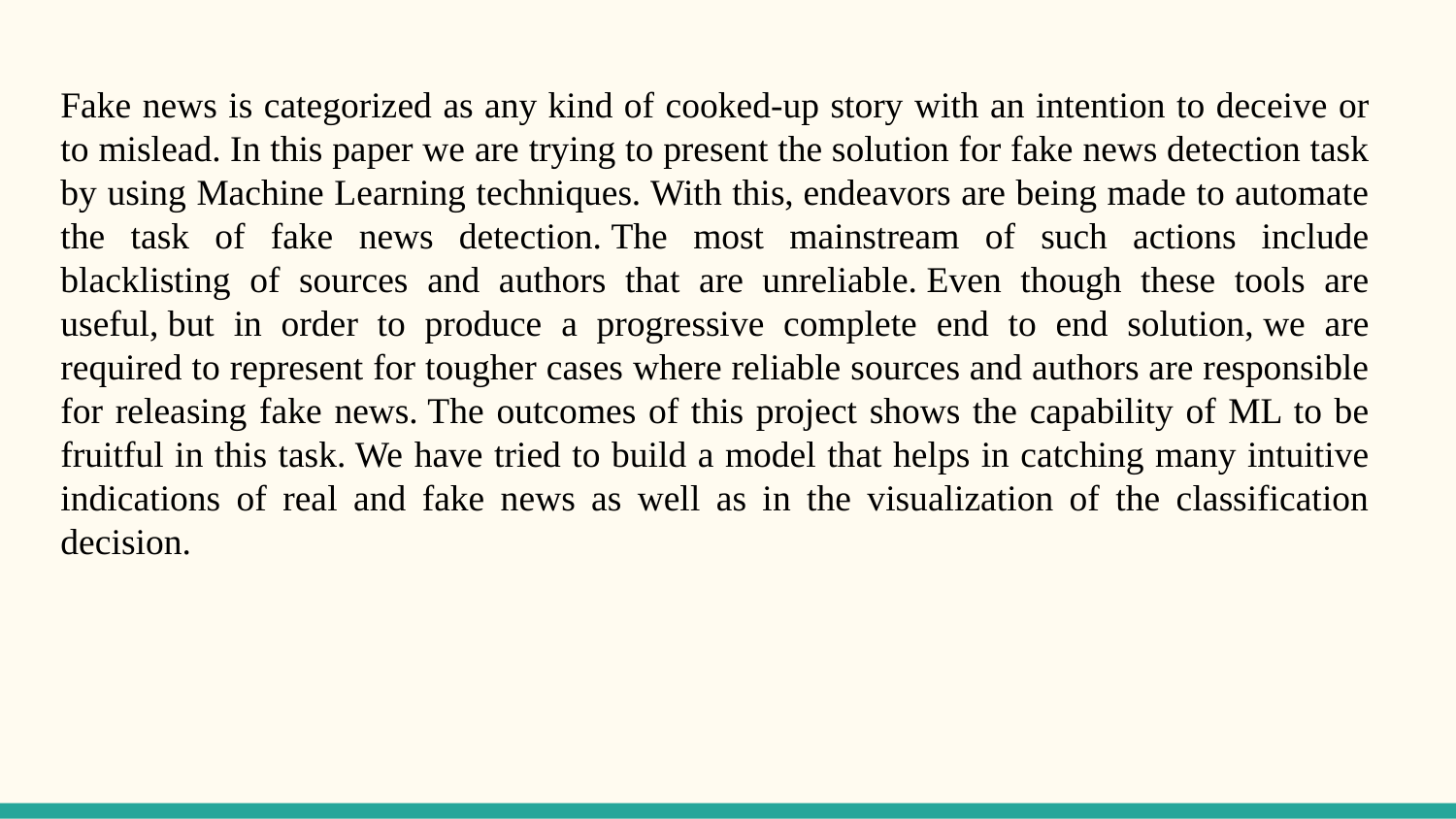

Fake news is categorized as any kind of cooked-up story with an intention to deceive or to mislead. In this paper we are trying to present the solution for fake news detection task by using Machine Learning techniques. With this, endeavors are being made to automate the task of fake news detection. The most mainstream of such actions include blacklisting of sources and authors that are unreliable. Even though these tools are useful, but in order to produce a progressive complete end to end solution, we are required to represent for tougher cases where reliable sources and authors are responsible for releasing fake news. The outcomes of this project shows the capability of ML to be fruitful in this task. We have tried to build a model that helps in catching many intuitive indications of real and fake news as well as in the visualization of the classification decision.